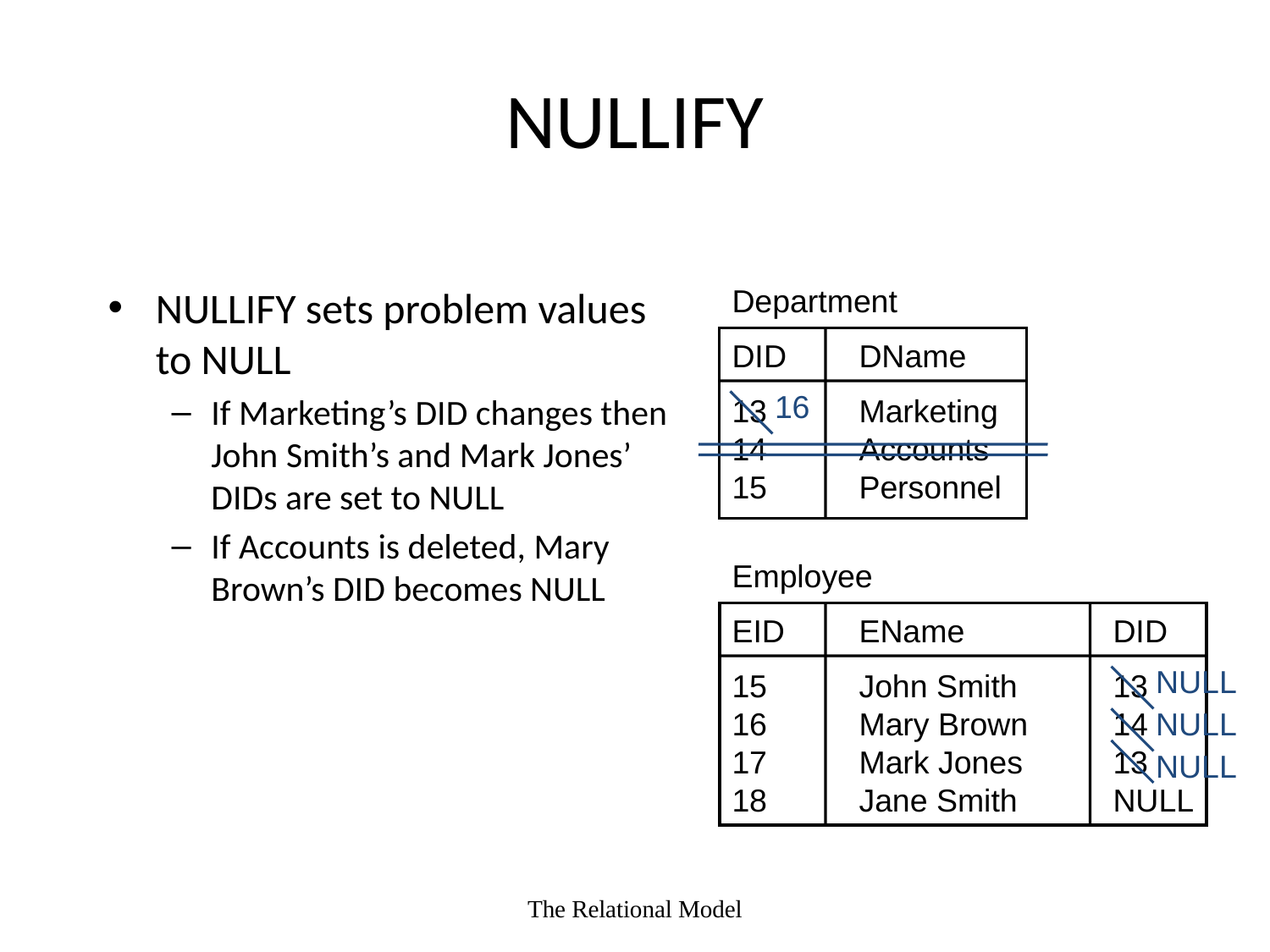

# NULLIFY
NULLIFY sets problem values to NULL
If Marketing’s DID changes then John Smith’s and Mark Jones’ DIDs are set to NULL
If Accounts is deleted, Mary Brown’s DID becomes NULL

Department

DID	DName

13	Marketing
14	Accounts
15	Personnel

16

NULL

NULL

NULL

Employee

EID	EName		DID

15	John Smith	13
16	Mary Brown	14
17	Mark Jones	13
18	Jane Smith	NULL

The Relational Model